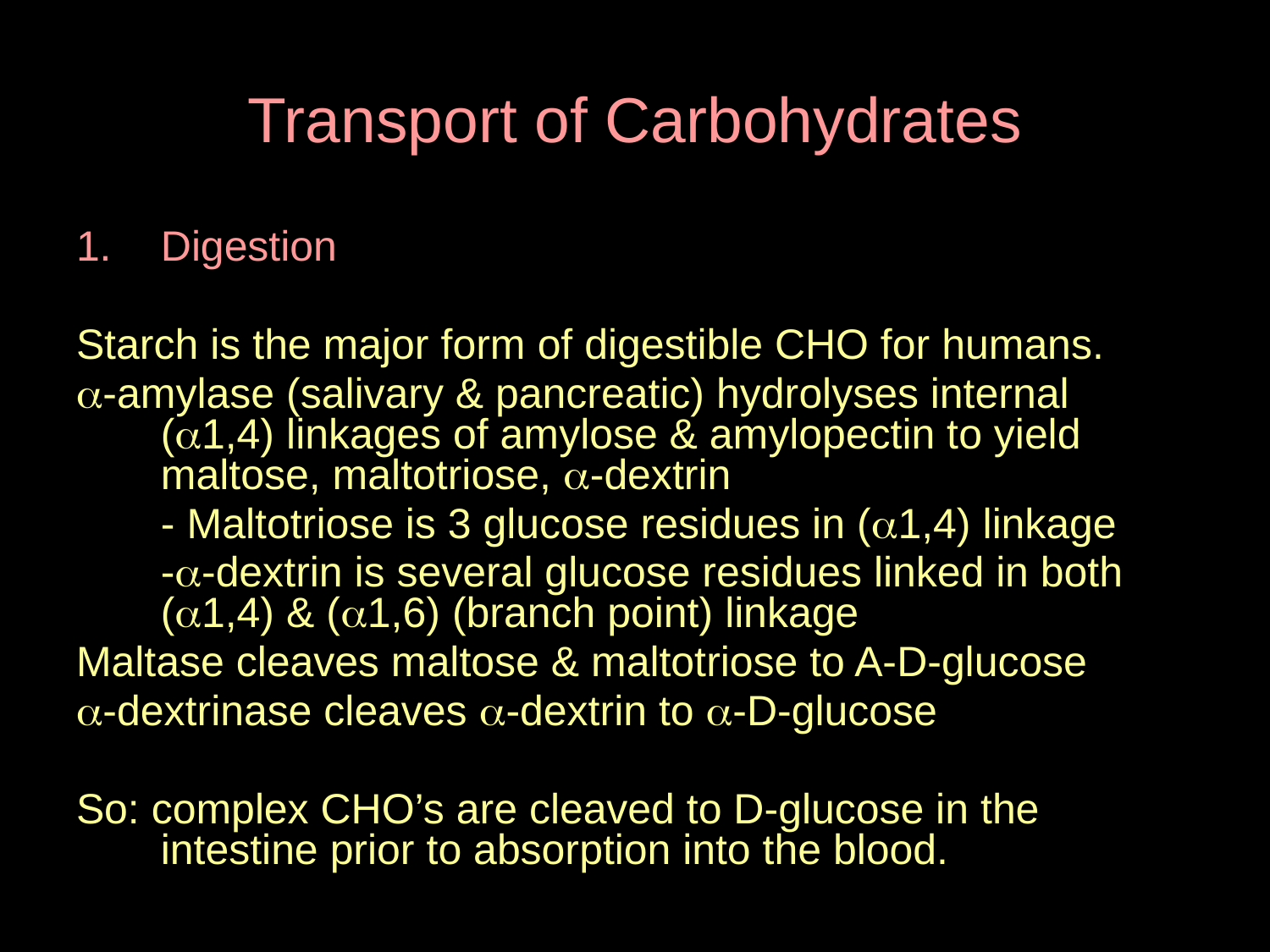

Transport of Carbohydrates
Digestion

Starch is the major form of digestible CHO for humans.
α-amylase (salivary & pancreatic) hydrolyses internal (α1,4) linkages of amylose & amylopectin to yield maltose, maltotriose, α-dextrin
	- Maltotriose is 3 glucose residues in (α1,4) linkage
	-α-dextrin is several glucose residues linked in both (α1,4) & (α1,6) (branch point) linkage
Maltase cleaves maltose & maltotriose to A-D-glucose
α-dextrinase cleaves α-dextrin to α-D-glucose

So: complex CHO’s are cleaved to D-glucose in the intestine prior to absorption into the blood.